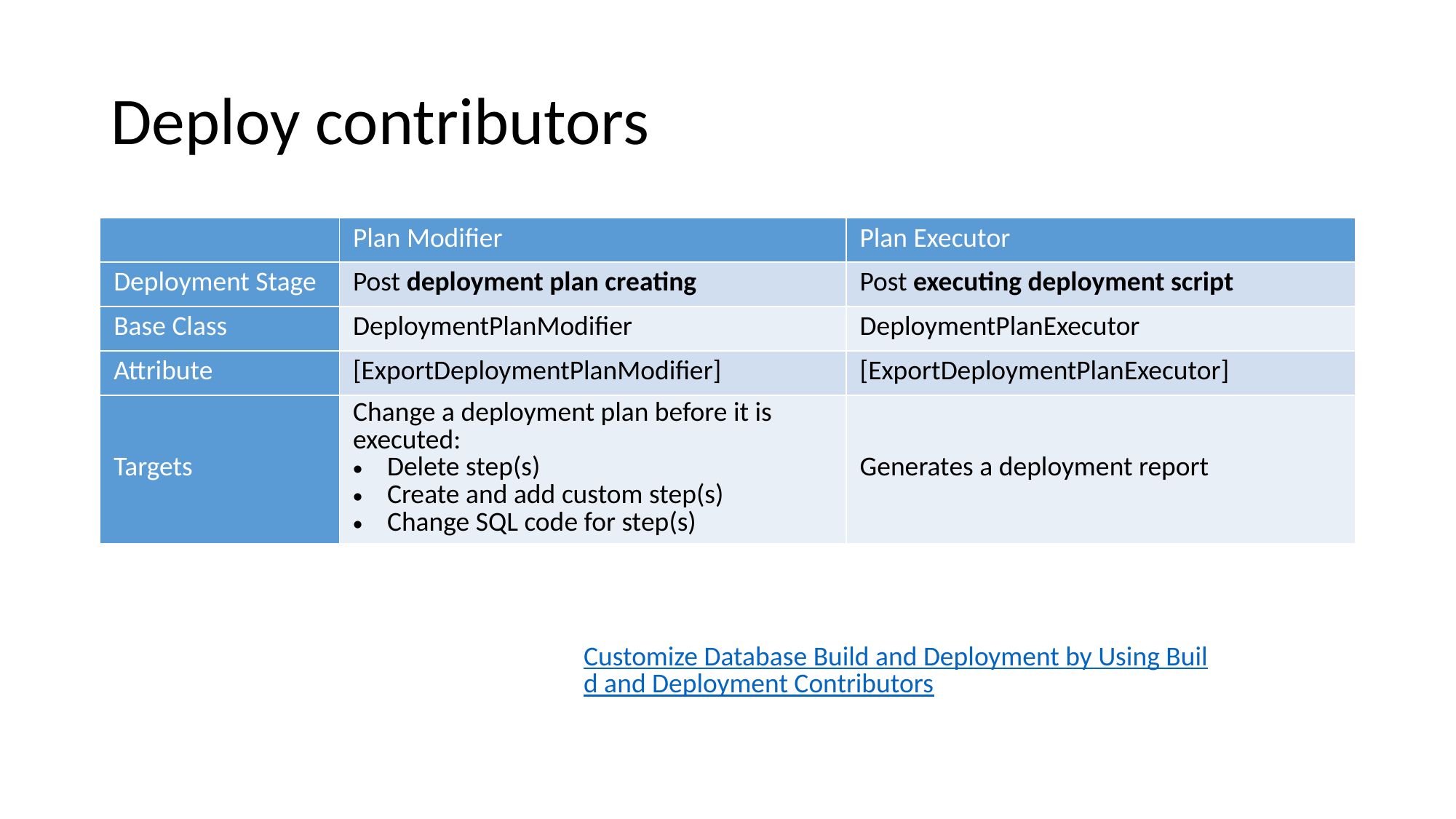

# Deploy contributors
|  | Plan Modifier | Plan Executor |
| --- | --- | --- |
| Deployment Stage | Post deployment plan creating | Post executing deployment script |
| Base Class | DeploymentPlanModifier | DeploymentPlanExecutor |
| Attribute | [ExportDeploymentPlanModifier] | [ExportDeploymentPlanExecutor] |
| Targets | Change a deployment plan before it is executed: Delete step(s) Create and add custom step(s) Change SQL code for step(s) | Generates a deployment report |
Customize Database Build and Deployment by Using Build and Deployment Contributors